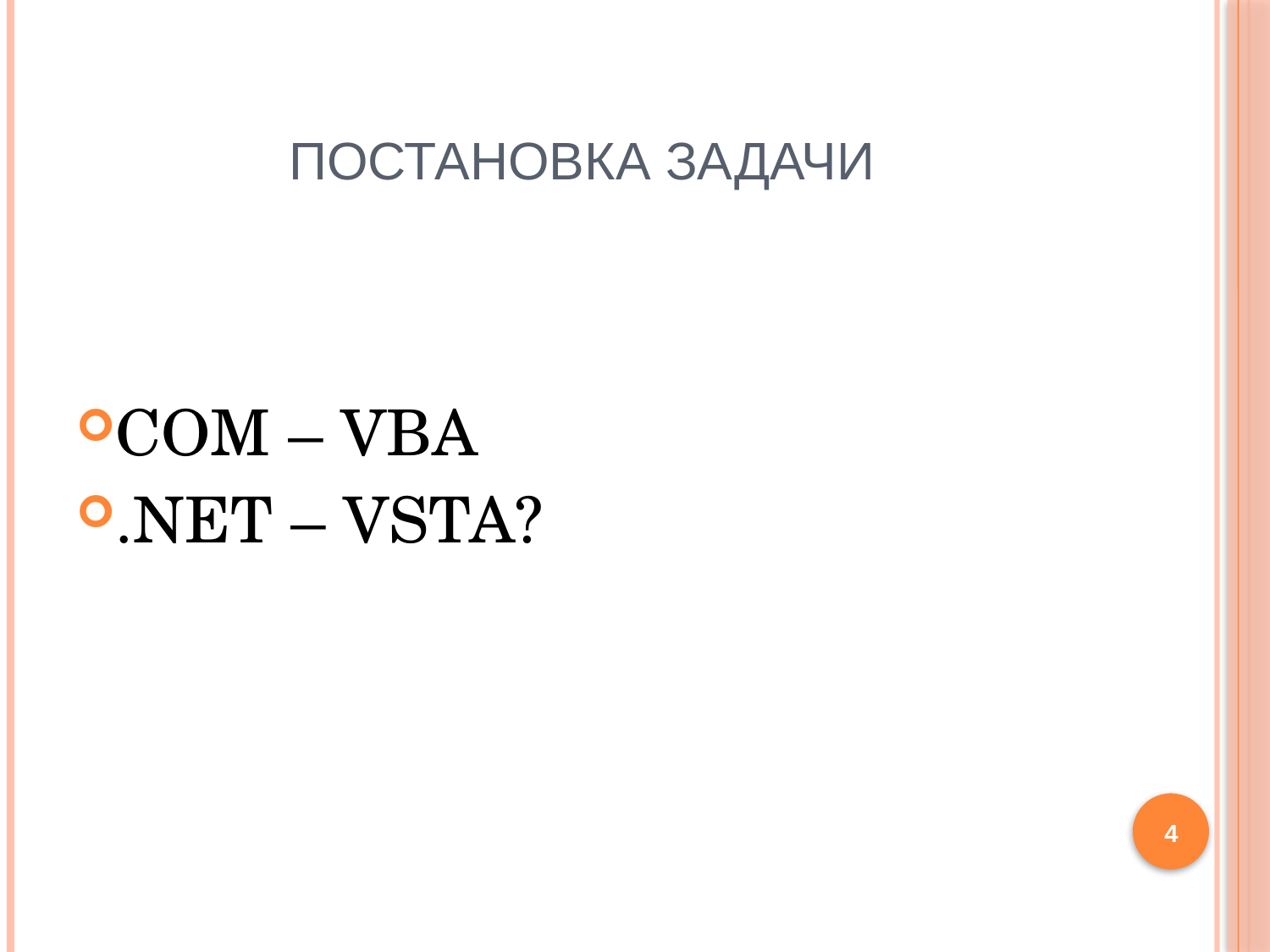

# Постановка задачи
COM – VBA
.NET – VSTA?
4